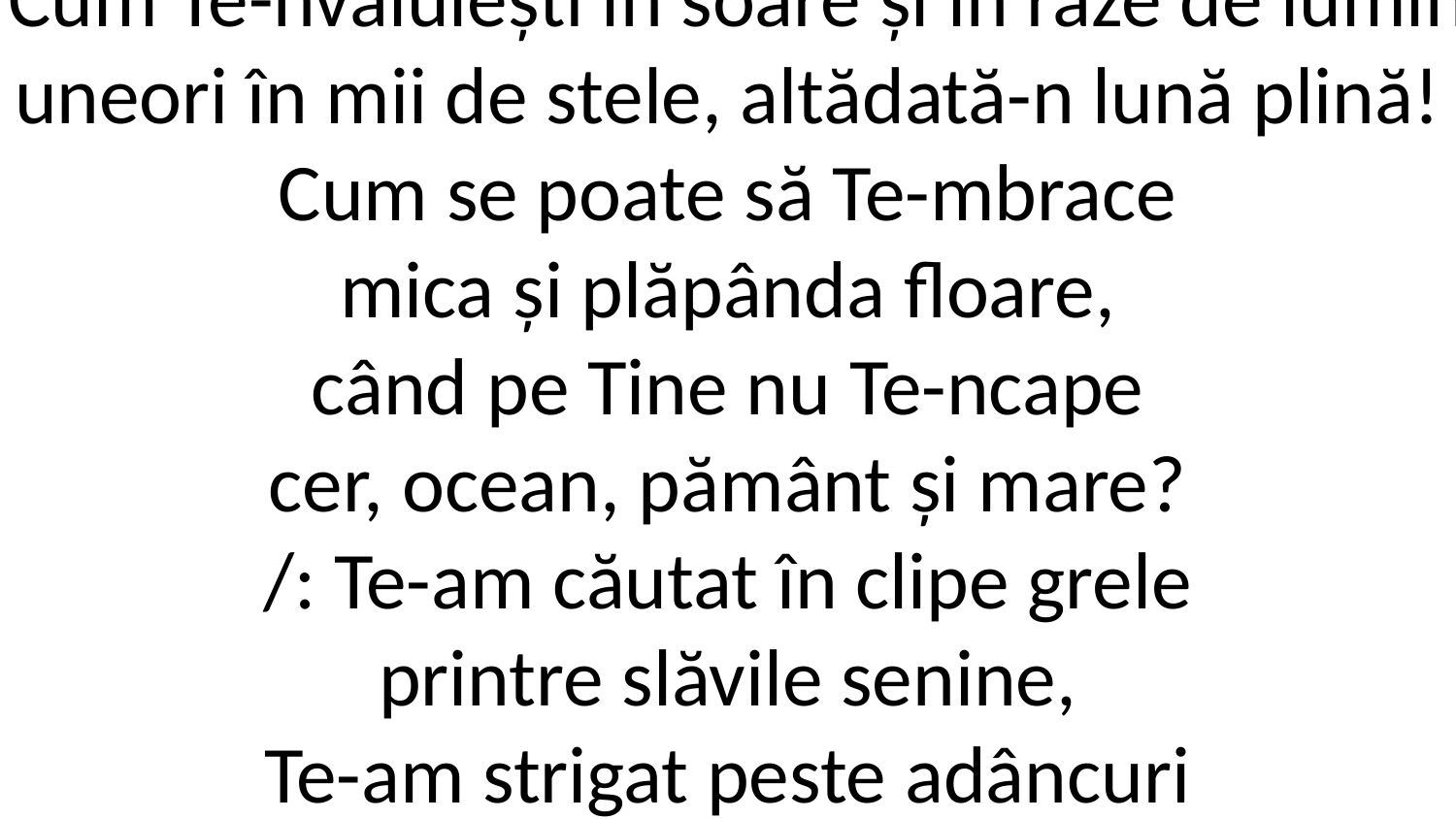

2. Cum Te-nvăluiești în soare și în raze de lumină,
uneori în mii de stele, altădată-n lună plină!
Cum se poate să Te-mbrace
mica și plăpânda floare,
când pe Tine nu Te-ncape
cer, ocean, pământ și mare?
/: Te-am căutat în clipe grele
printre slăvile senine,
Te-am strigat peste adâncuri
și Tu mi-ai răspuns din mine! :/